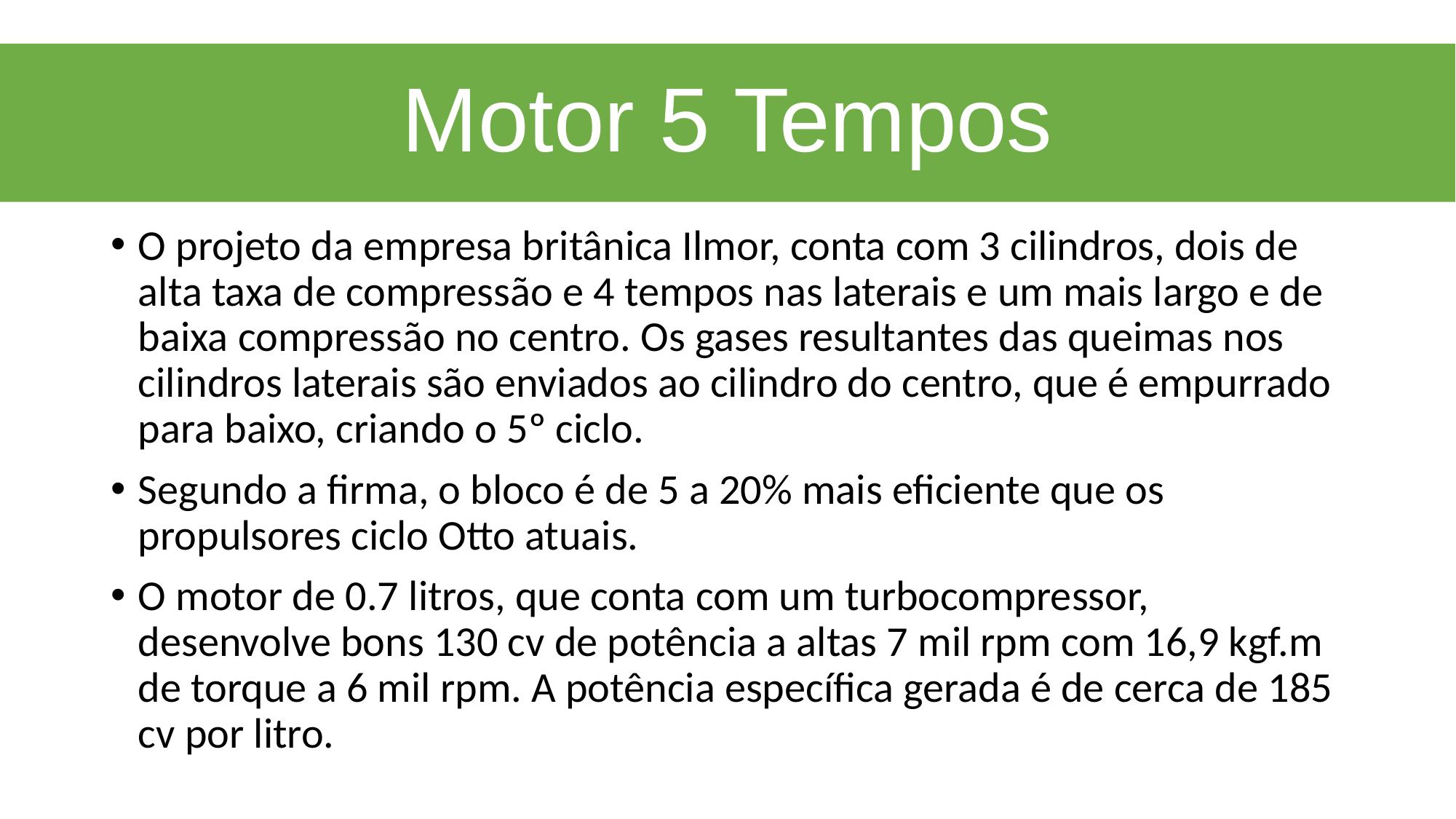

# Motor 5 Tempos
O projeto da empresa britânica Ilmor, conta com 3 cilindros, dois de alta taxa de compressão e 4 tempos nas laterais e um mais largo e de baixa compressão no centro. Os gases resultantes das queimas nos cilindros laterais são enviados ao cilindro do centro, que é empurrado para baixo, criando o 5º ciclo.
Segundo a firma, o bloco é de 5 a 20% mais eficiente que os propulsores ciclo Otto atuais.
O motor de 0.7 litros, que conta com um turbocompressor, desenvolve bons 130 cv de potência a altas 7 mil rpm com 16,9 kgf.m de torque a 6 mil rpm. A potência específica gerada é de cerca de 185 cv por litro.